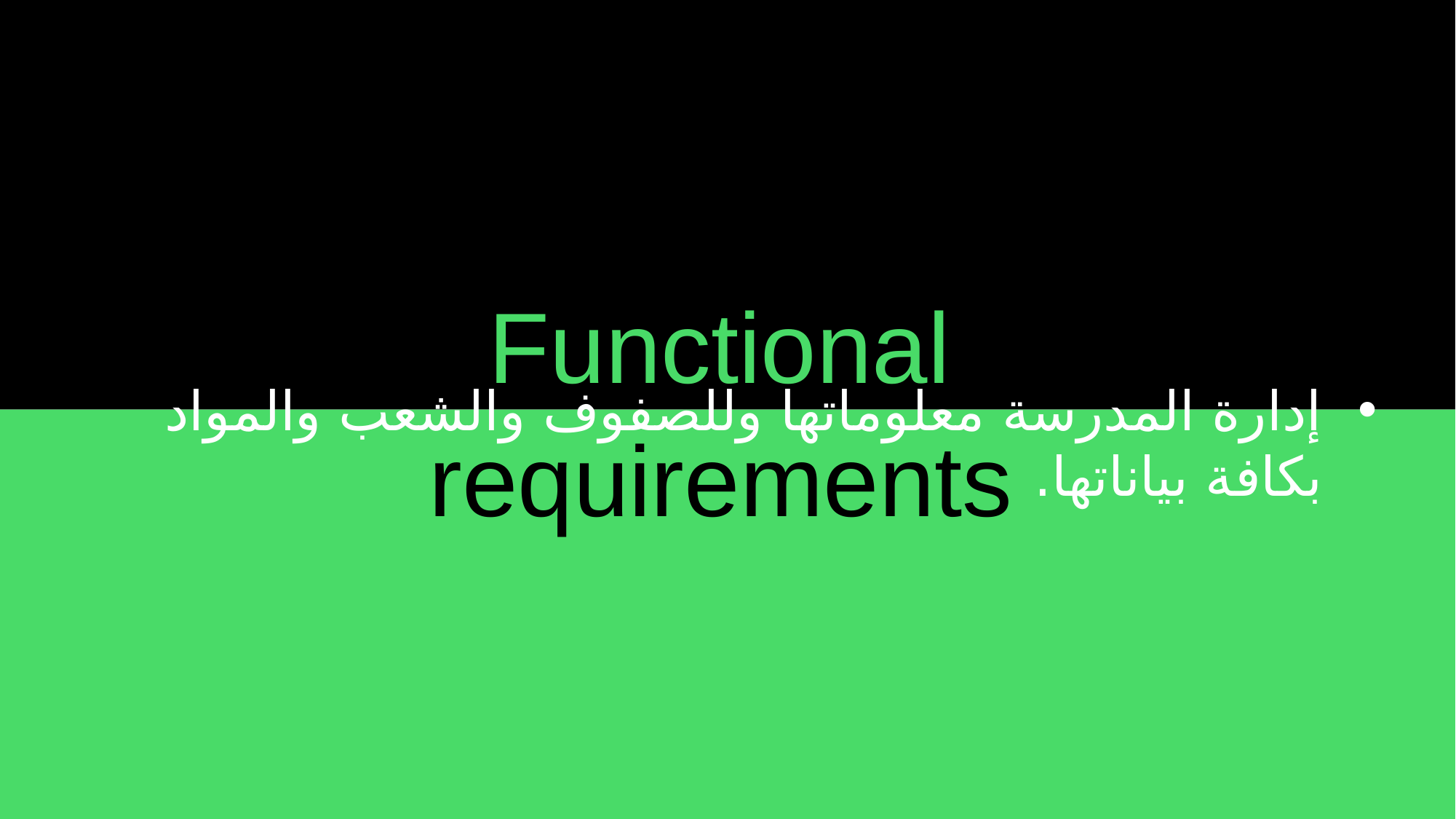

Functional
إدارة المدرسة معلوماتها وللصفوف والشعب والمواد بكافة بياناتها.

requirements